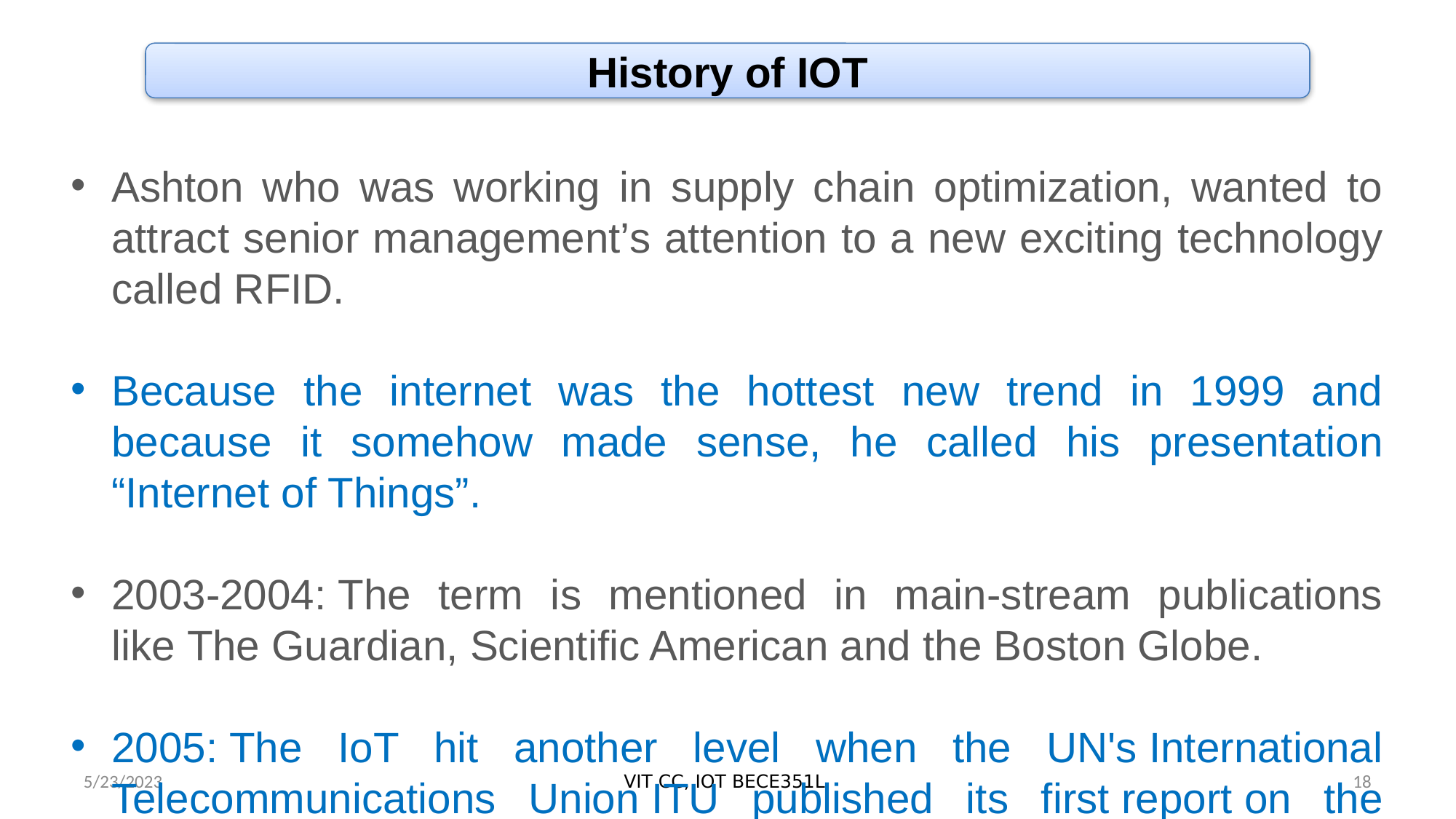

History of IOT
Ashton who was working in supply chain optimization, wanted to attract senior management’s attention to a new exciting technology called RFID.

Because the internet was the hottest new trend in 1999 and because it somehow made sense, he called his presentation “Internet of Things”.

2003-2004: The term is mentioned in main-stream publications like The Guardian, Scientific American and the Boston Globe.

2005: The IoT hit another level when the UN's International Telecommunications Union ITU published its first report on the topic.

5/23/2023
VIT CC, IOT BECE351L
18